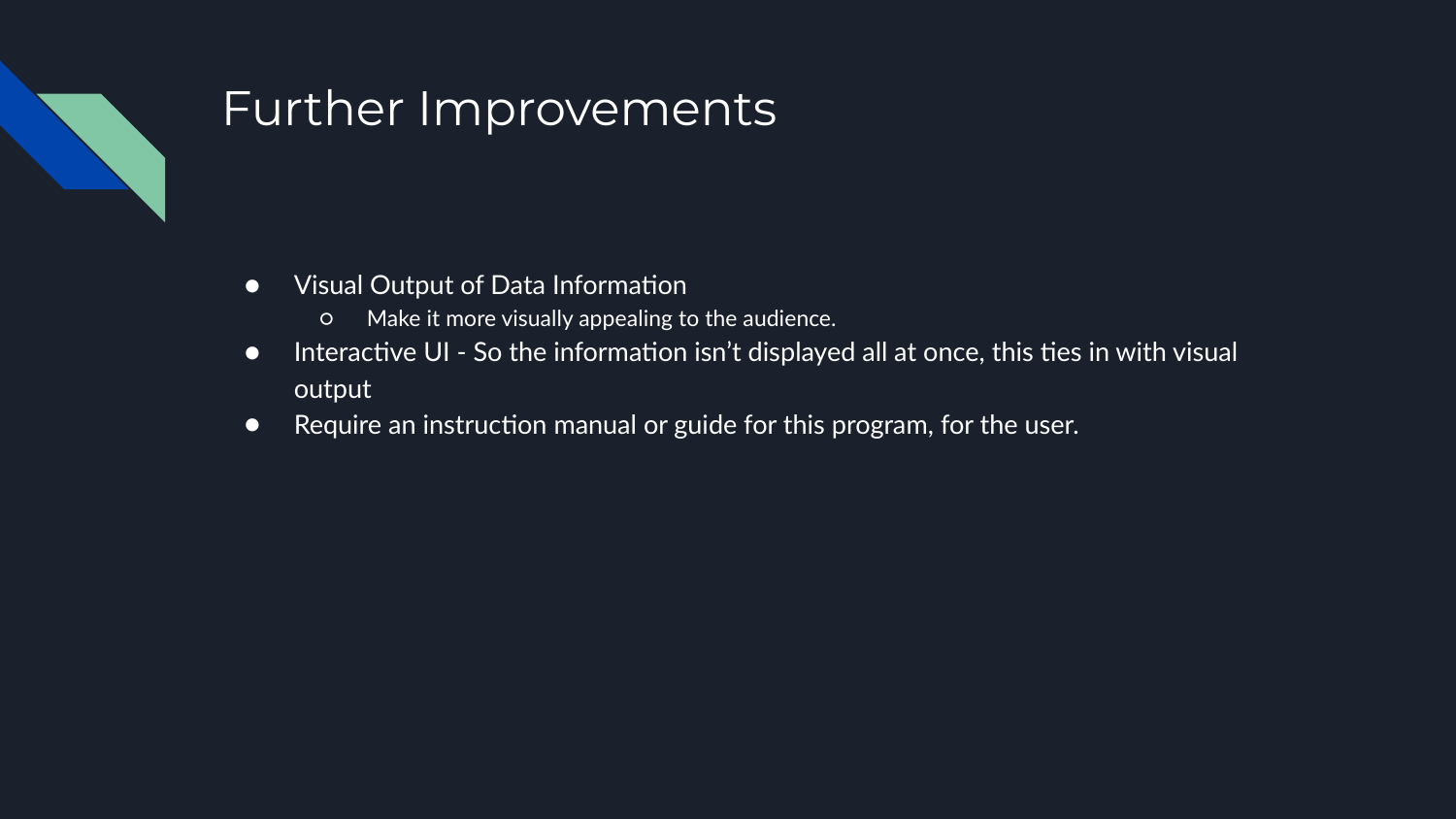

# Further Improvements
Visual Output of Data Information
Make it more visually appealing to the audience.
Interactive UI - So the information isn’t displayed all at once, this ties in with visual output
Require an instruction manual or guide for this program, for the user.